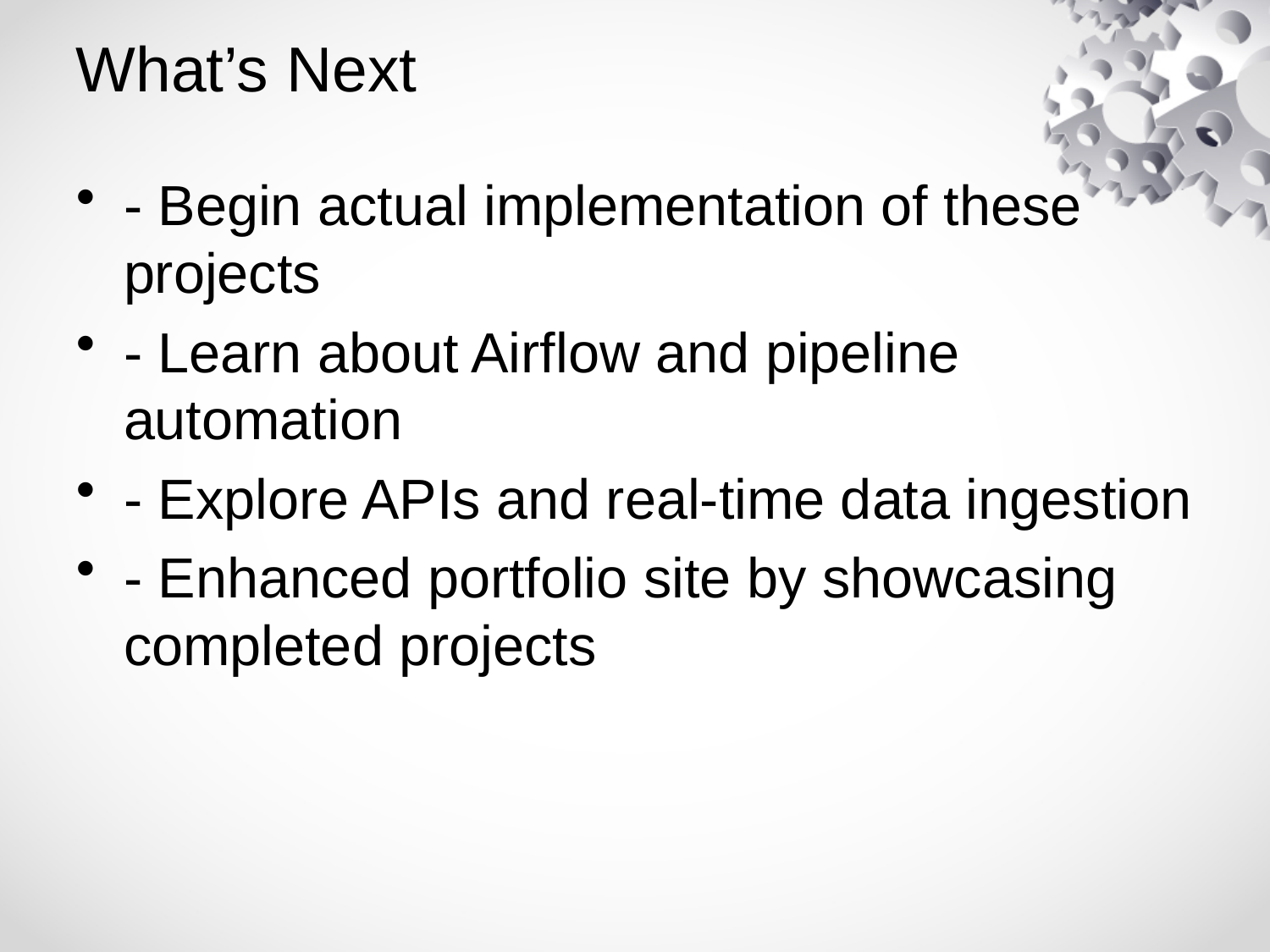

# What’s Next
- Begin actual implementation of these projects
- Learn about Airflow and pipeline automation
- Explore APIs and real-time data ingestion
- Enhanced portfolio site by showcasing completed projects